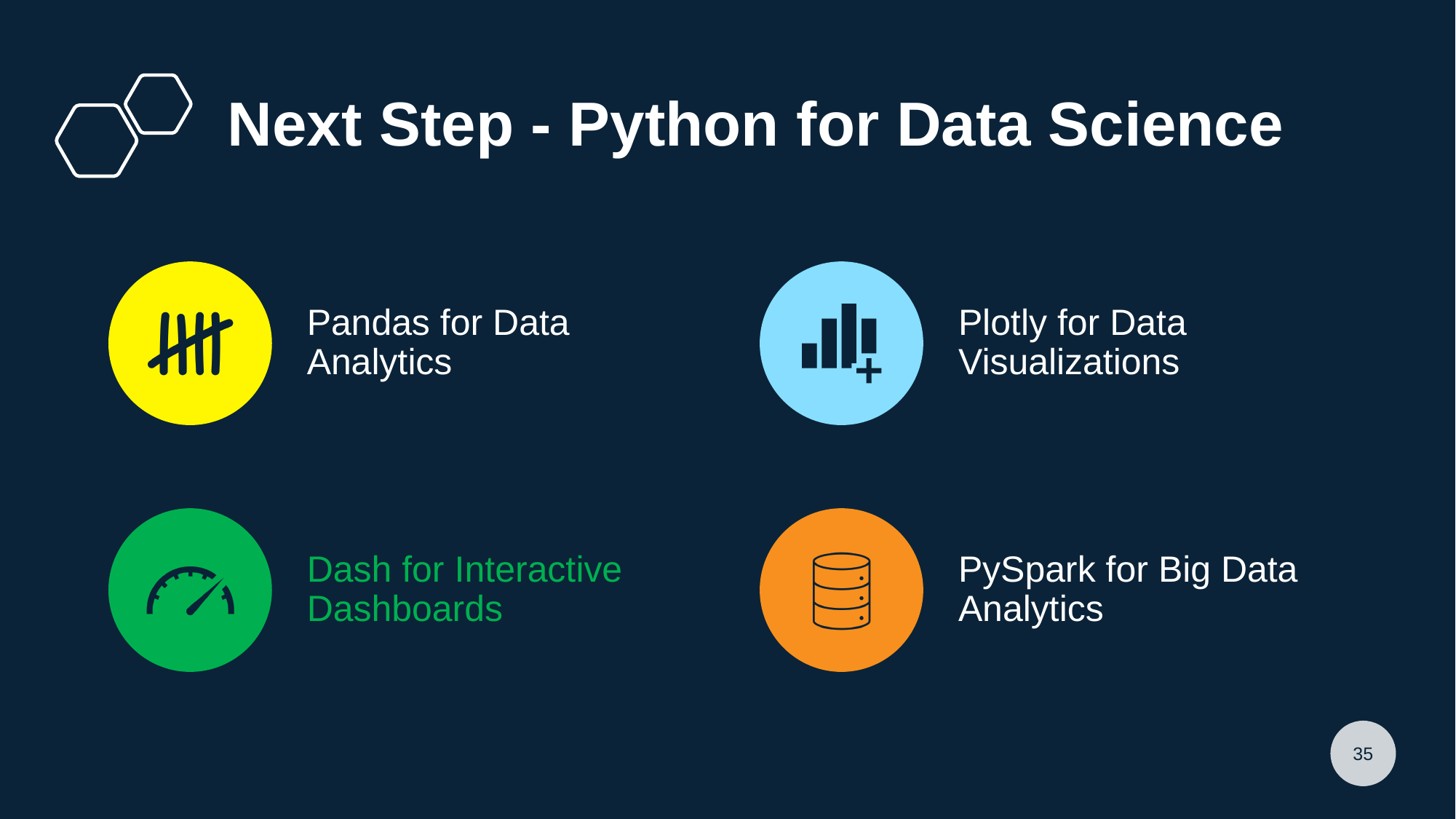

# Next Step - Python for Data Science

Pandas for Data Analytics
Plotly for Data Visualizations
Dash for Interactive Dashboards
PySpark for Big Data Analytics
35